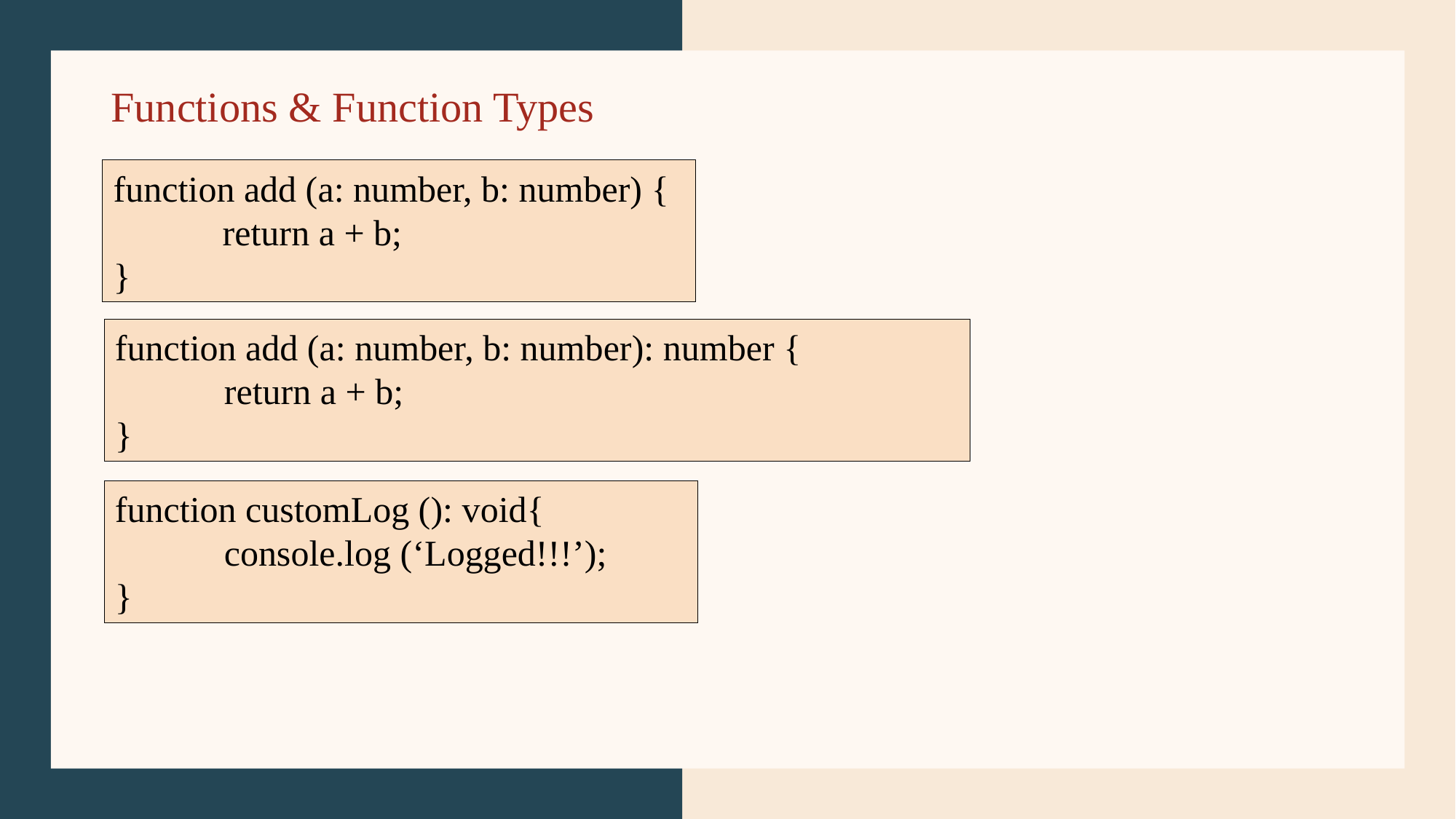

Functions & Function Types
function add (a: number, b: number) {
	return a + b;
}
function add (a: number, b: number): number {
	return a + b;
}
function customLog (): void{
	console.log (‘Logged!!!’);
}